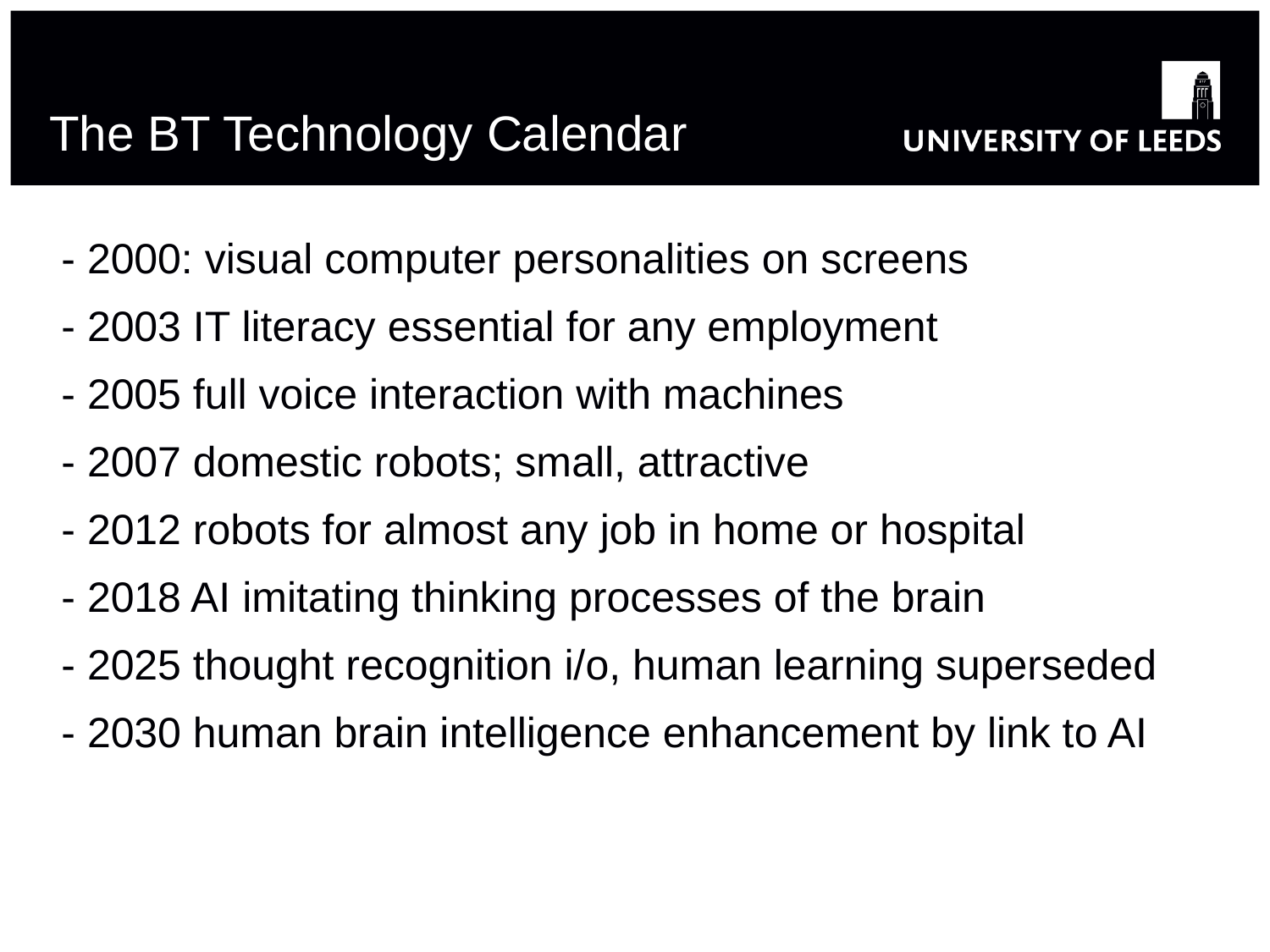

# The BT Technology Calendar
 - 2000: visual computer personalities on screens
 - 2003 IT literacy essential for any employment
 - 2005 full voice interaction with machines
 - 2007 domestic robots; small, attractive
 - 2012 robots for almost any job in home or hospital
 - 2018 AI imitating thinking processes of the brain
 - 2025 thought recognition i/o, human learning superseded
 - 2030 human brain intelligence enhancement by link to AI